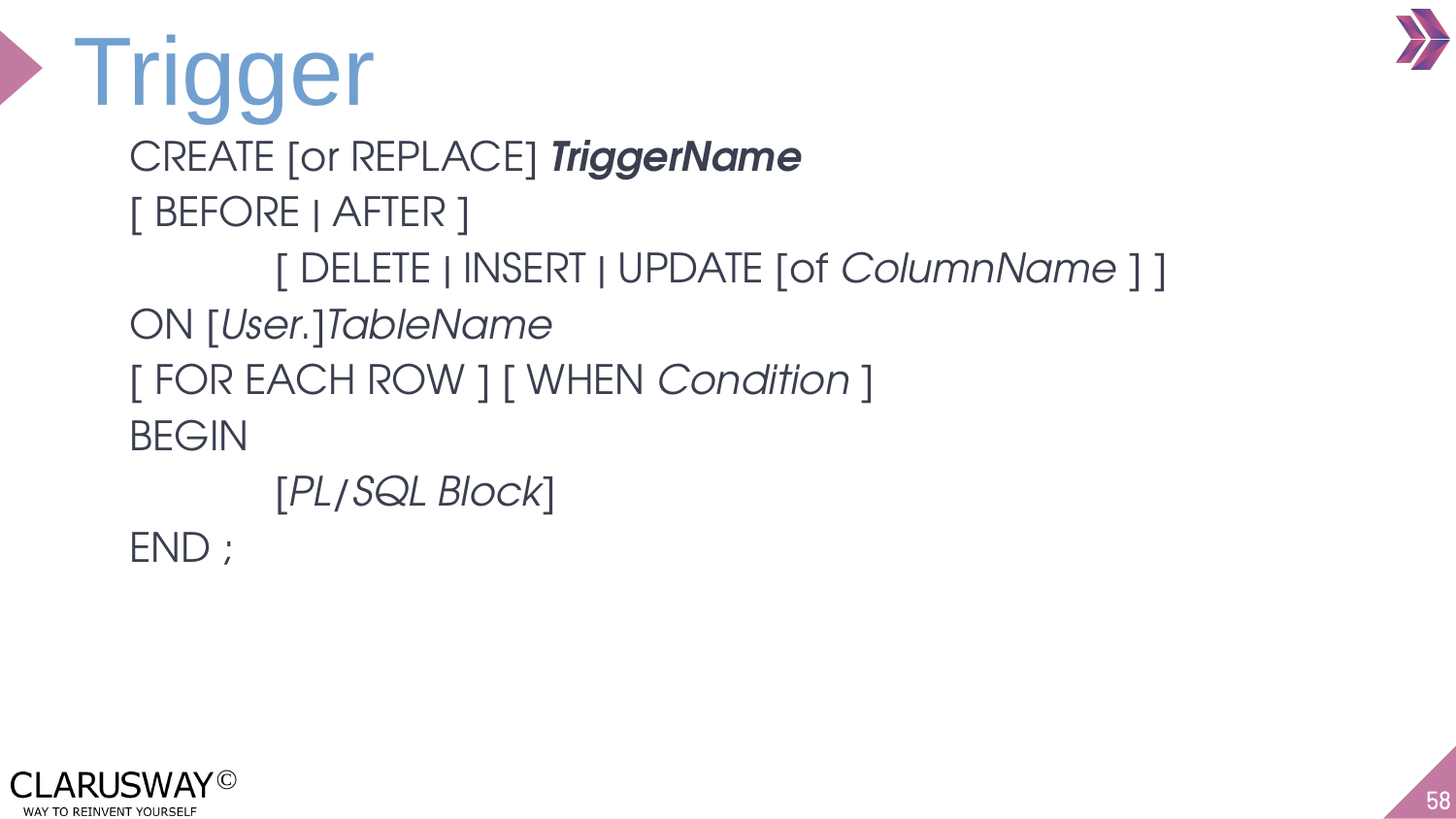

# Trigger
CREATE [or REPLACE] TriggerName
[ BEFORE | AFTER ]
	[ DELETE | INSERT | UPDATE [of ColumnName ] ]
ON [User.]TableName
[ FOR EACH ROW ] [ WHEN Condition ]
BEGIN
	[PL/SQL Block]
END ;

58